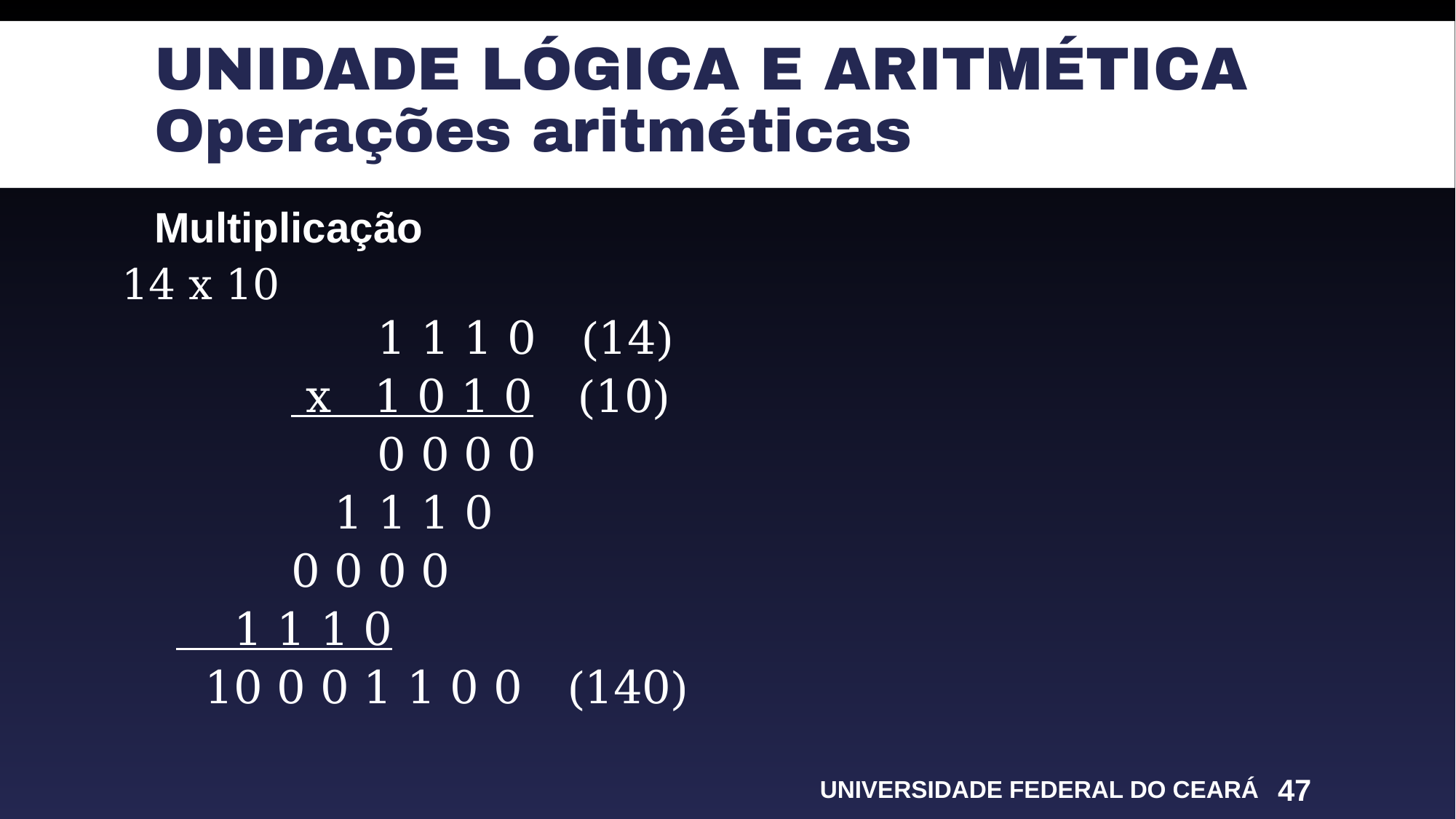

# Unidade lógica e aritmética Operações aritméticas
Multiplicação
14 x 10
              1 1 1 0   (14)
         x   1 0 1 0   (10)
              0 0 0 0
           1 1 1 0
        0 0 0 0
    1 1 1 0
  10 0 0 1 1 0 0   (140)
UNIVERSIDADE FEDERAL DO CEARÁ
47